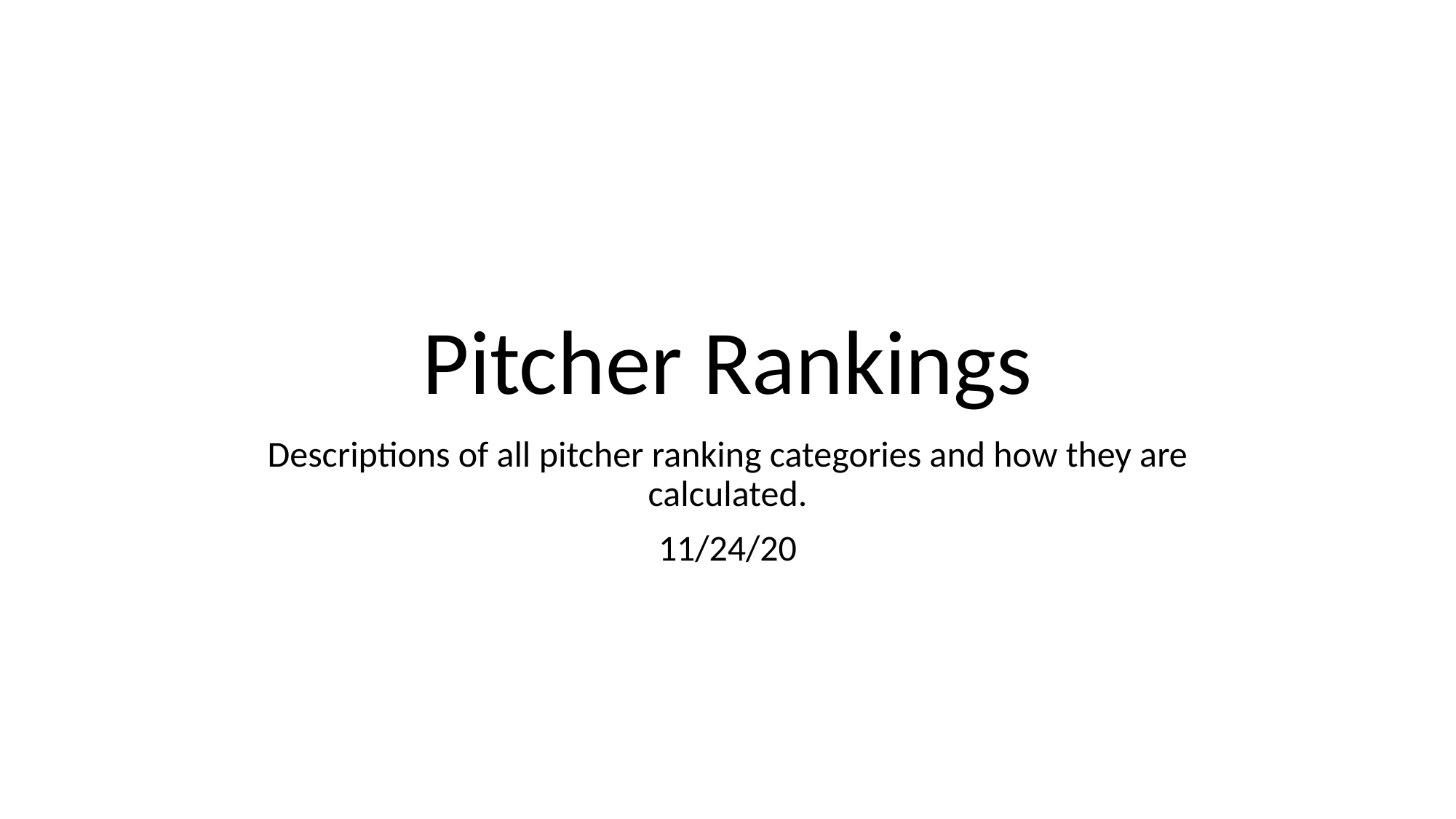

# Pitcher Rankings
Descriptions of all pitcher ranking categories and how they are calculated.
11/24/20